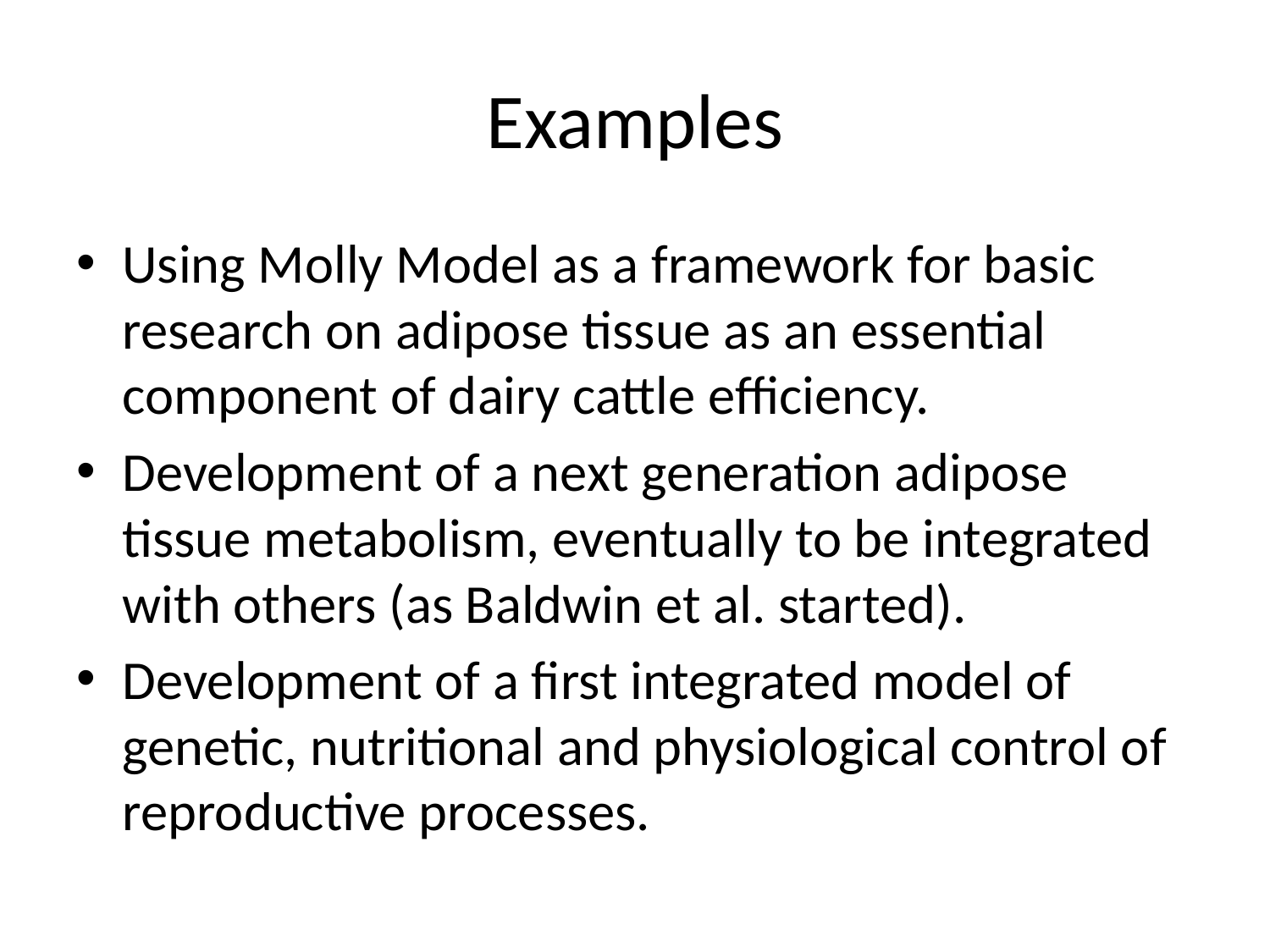

# Examples
Using Molly Model as a framework for basic research on adipose tissue as an essential component of dairy cattle efficiency.
Development of a next generation adipose tissue metabolism, eventually to be integrated with others (as Baldwin et al. started).
Development of a first integrated model of genetic, nutritional and physiological control of reproductive processes.